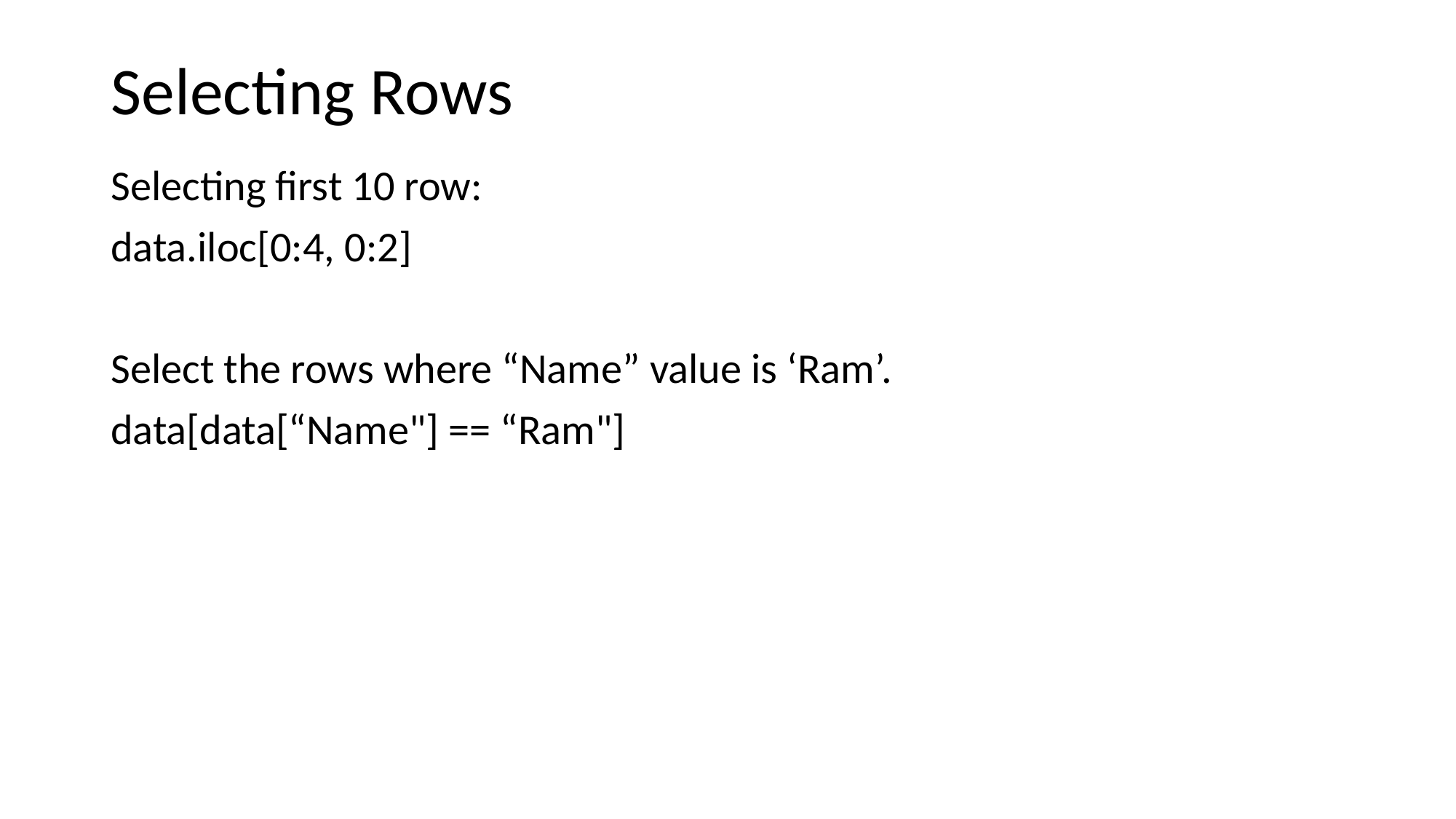

# Selecting Rows
Selecting first 10 row:
data.iloc[0:4, 0:2]

Select the rows where “Name” value is ‘Ram’.
data[data[“Name"] == “Ram"]